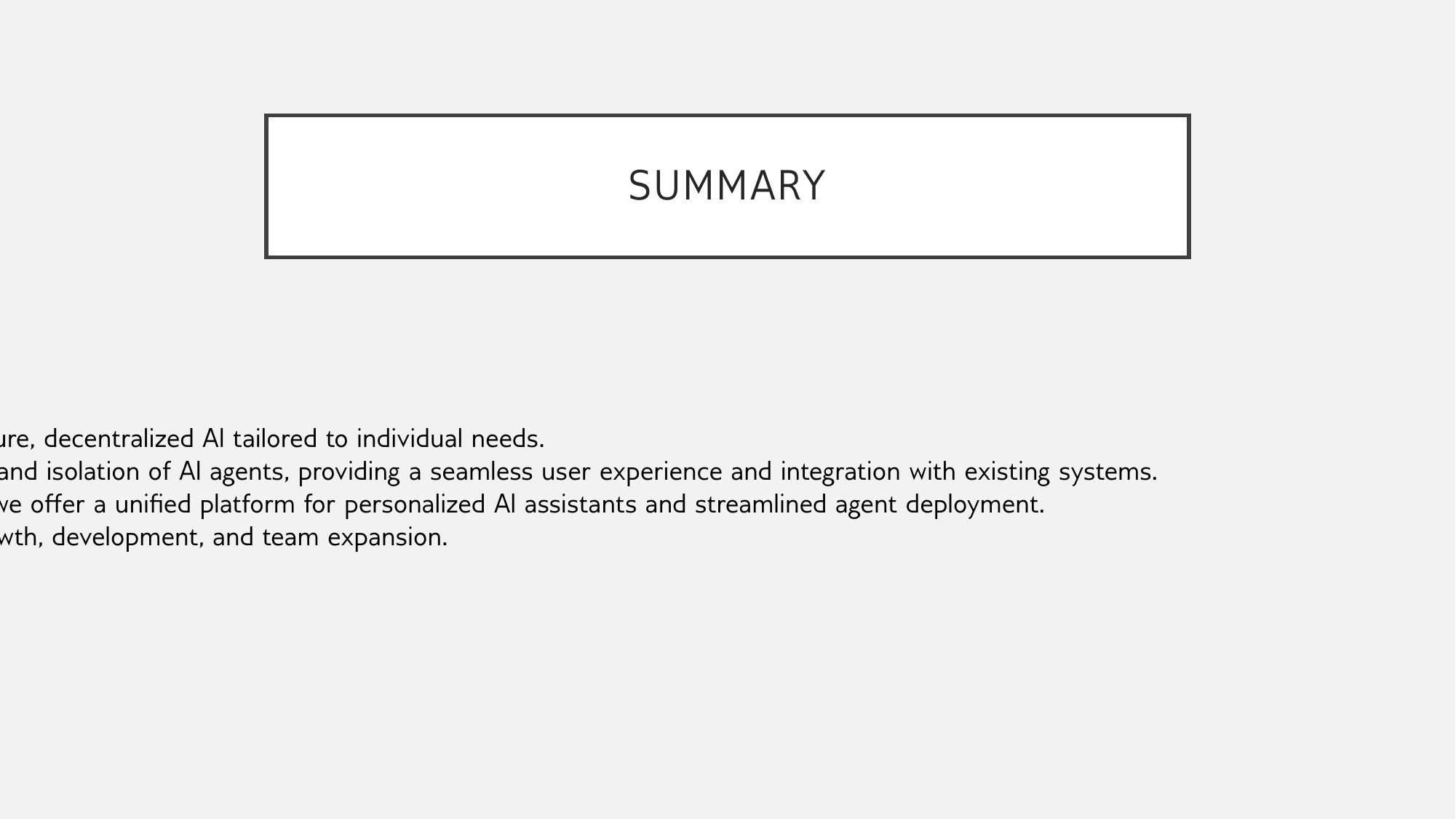

# Summary

- Elysium empowers developers to build secure, decentralized AI tailored to individual needs.
- Our solution addresses the fragmentation and isolation of AI agents, providing a seamless user experience and integration with existing systems.
- With Elysium OS and Automation Station, we offer a unified platform for personalized AI assistants and streamlined agent deployment.
- We are seeking funding to support our growth, development, and team expansion.